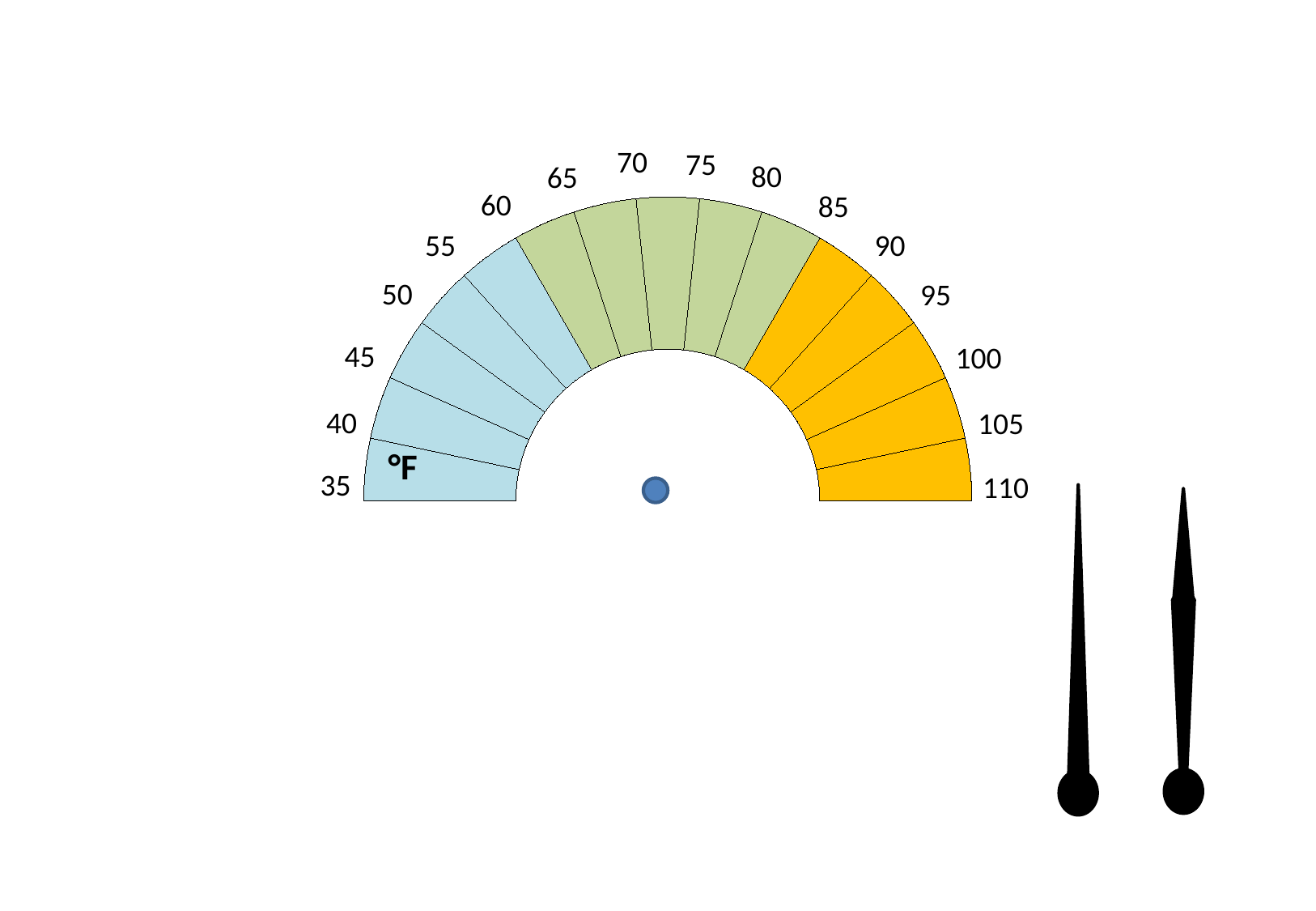

### Chart: °F

| Category | Column1 |
|---|---|
|  | 1.0 |
|  | 1.0 |
|  | 1.0 |
|  | 1.0 |
|  | 1.0 |
|  | 1.0 |
|  | 1.0 |
|  | 1.0 |
|  | 1.0 |
|  | 1.0 |
|  | 1.0 |
|  | 1.0 |
|  | 1.0 |
|  | 1.0 |
|  | 1.0 |
|  | 1.0 |
|  | 1.0 |
|  | 1.0 |
|  | 1.0 |
|  | 1.0 |
|  | 1.0 |
|  | 1.0 |
|  | 1.0 |
|  | 1.0 |
|  | 1.0 |
|  | 1.0 |
|  | 1.0 |
|  | 1.0 |
|  | 1.0 |
|  | 1.0 |
70
75
80
65
60
85
55
90
50
95
45
100
40
105
 35
110